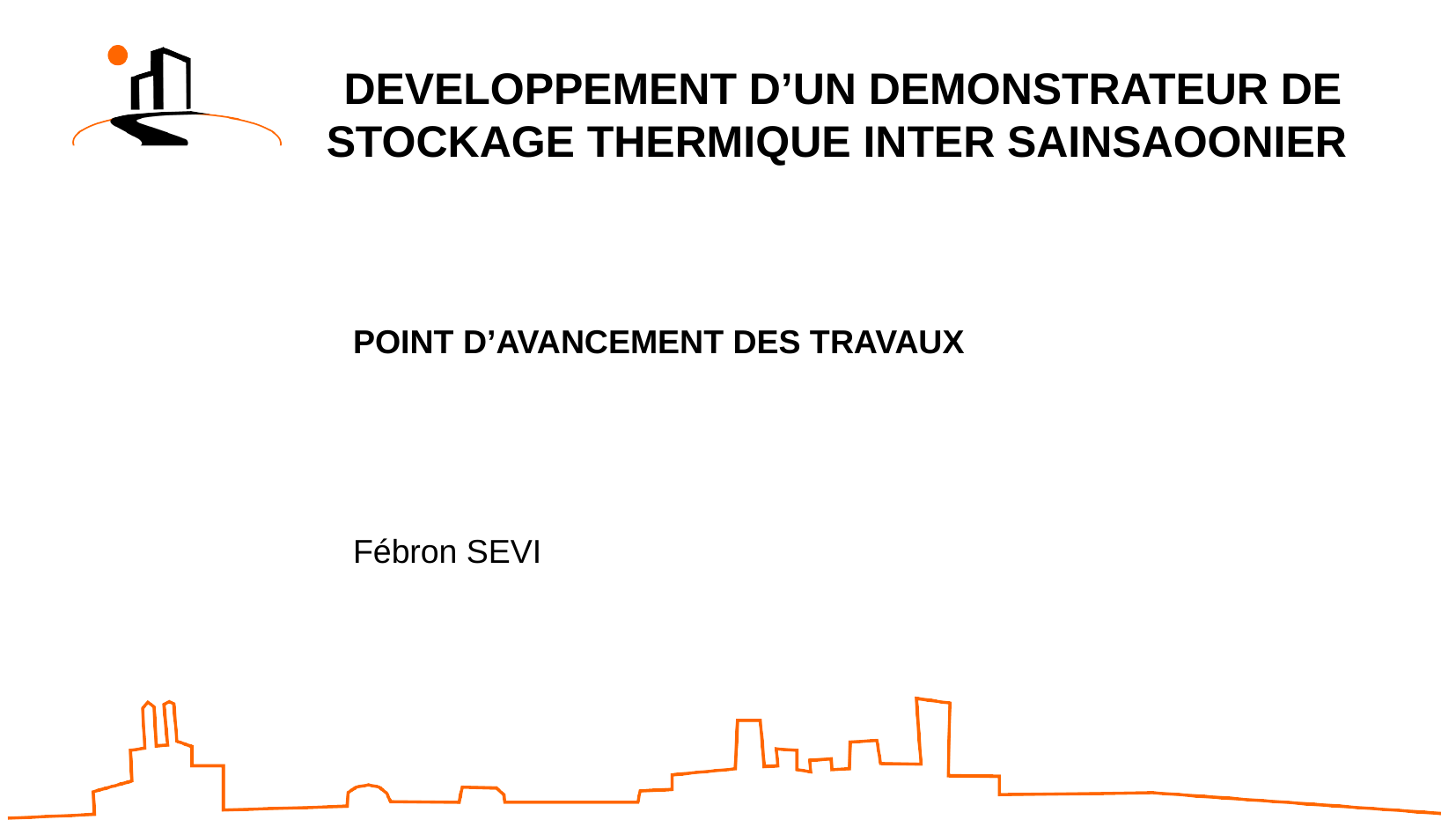

DEVELOPPEMENT D’UN DEMONSTRATEUR DE STOCKAGE THERMIQUE INTER SAINSAOONIER

POINT D’AVANCEMENT DES TRAVAUX
Fébron SEVI